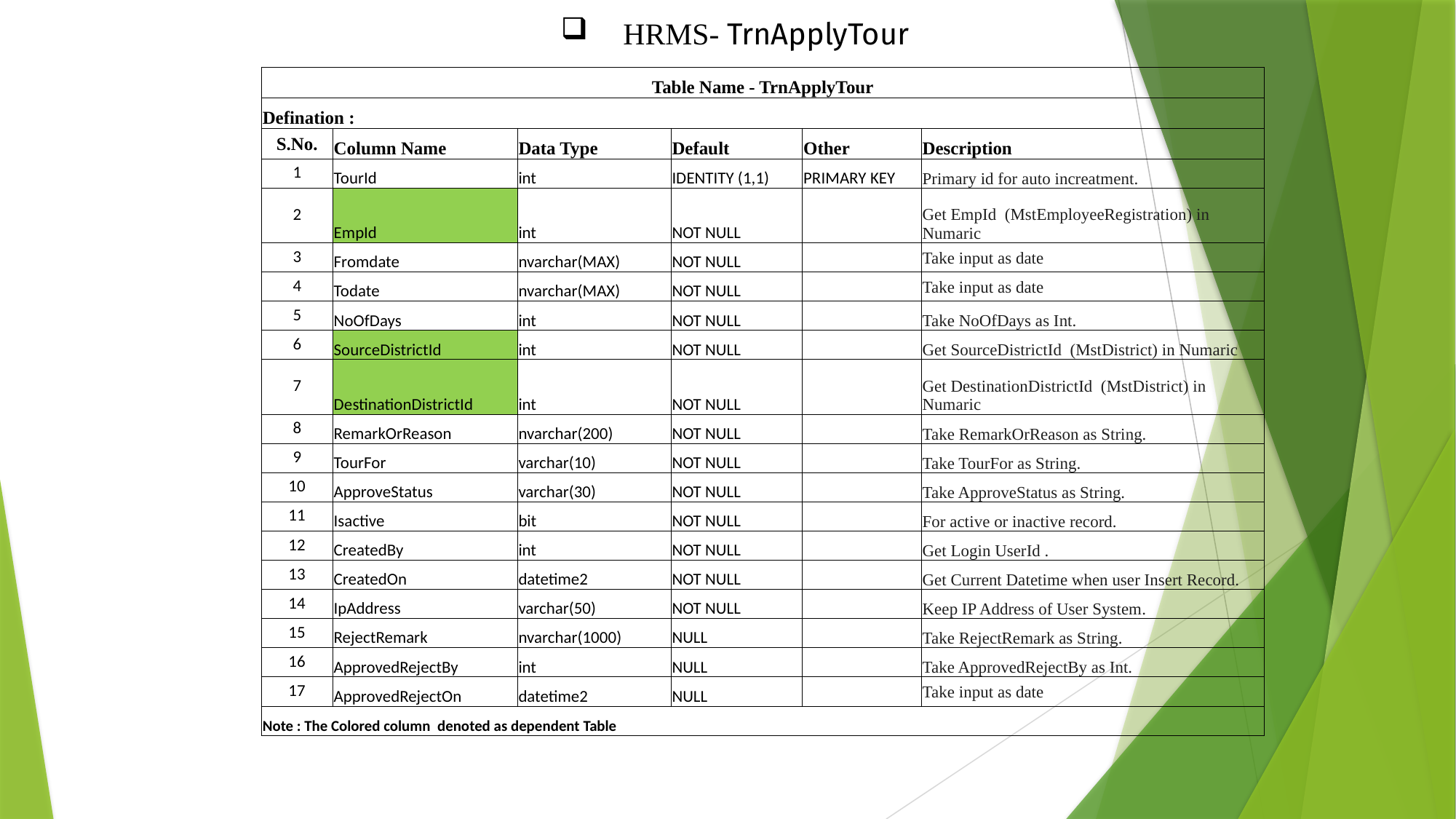

HRMS- TrnApplyTour

| Table Name - TrnApplyTour |  |  |  |  |  |
| --- | --- | --- | --- | --- | --- |
| Defination : |  |  |  |  |  |
| S.No. | Column Name | Data Type | Default | Other | Description |
| 1 | TourId | int | IDENTITY (1,1) | PRIMARY KEY | Primary id for auto increatment. |
| 2 | EmpId | int | NOT NULL |  | Get EmpId (MstEmployeeRegistration) in Numaric |
| 3 | Fromdate | nvarchar(MAX) | NOT NULL |  | Take input as date |
| 4 | Todate | nvarchar(MAX) | NOT NULL |  | Take input as date |
| 5 | NoOfDays | int | NOT NULL |  | Take NoOfDays as Int. |
| 6 | SourceDistrictId | int | NOT NULL |  | Get SourceDistrictId (MstDistrict) in Numaric |
| 7 | DestinationDistrictId | int | NOT NULL |  | Get DestinationDistrictId (MstDistrict) in Numaric |
| 8 | RemarkOrReason | nvarchar(200) | NOT NULL |  | Take RemarkOrReason as String. |
| 9 | TourFor | varchar(10) | NOT NULL |  | Take TourFor as String. |
| 10 | ApproveStatus | varchar(30) | NOT NULL |  | Take ApproveStatus as String. |
| 11 | Isactive | bit | NOT NULL |  | For active or inactive record. |
| 12 | CreatedBy | int | NOT NULL |  | Get Login UserId . |
| 13 | CreatedOn | datetime2 | NOT NULL |  | Get Current Datetime when user Insert Record. |
| 14 | IpAddress | varchar(50) | NOT NULL |  | Keep IP Address of User System. |
| 15 | RejectRemark | nvarchar(1000) | NULL |  | Take RejectRemark as String. |
| 16 | ApprovedRejectBy | int | NULL |  | Take ApprovedRejectBy as Int. |
| 17 | ApprovedRejectOn | datetime2 | NULL |  | Take input as date |
| Note : The Colored column denoted as dependent Table |  |  |  |  |  |